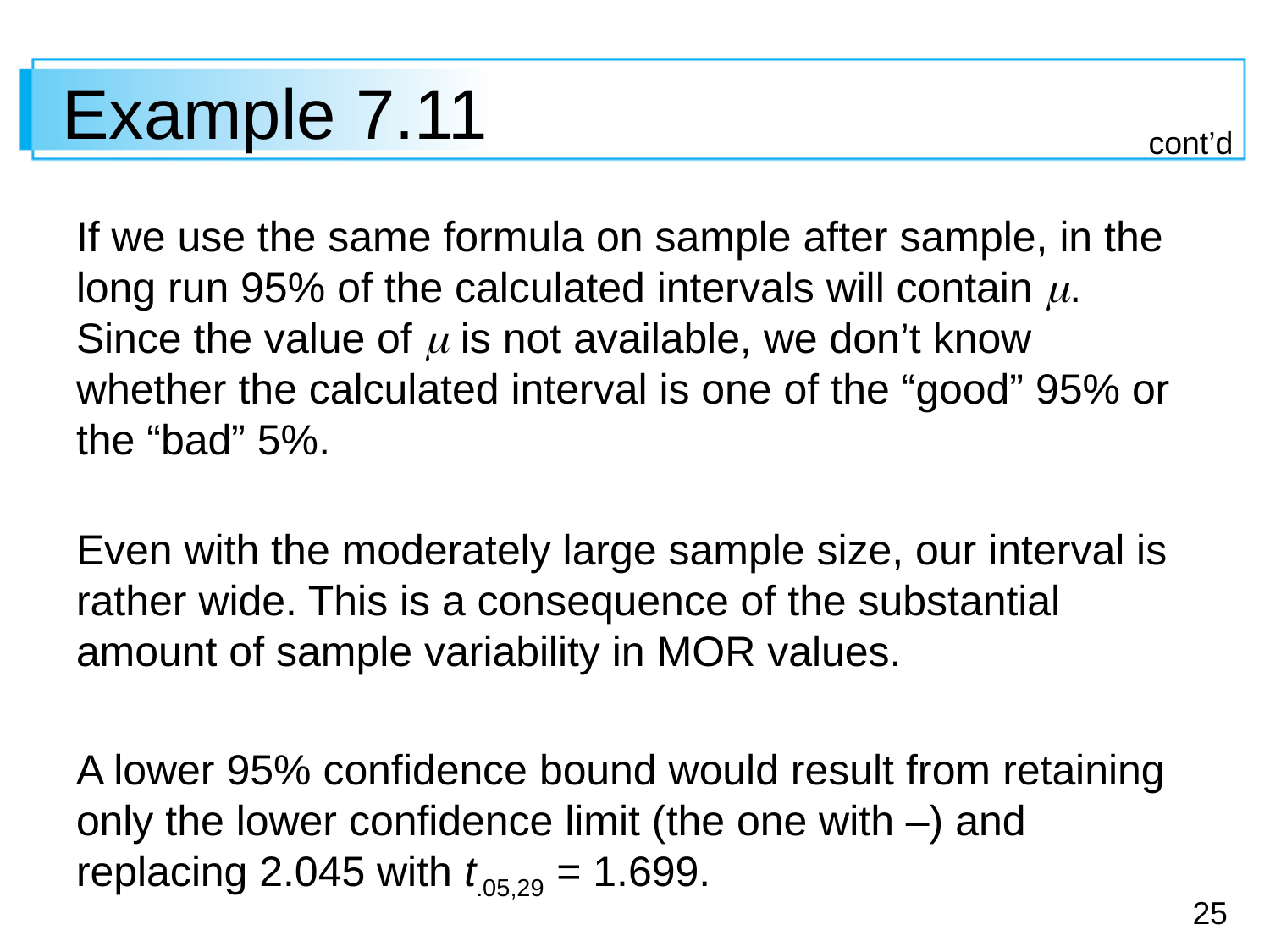

# Example 7.11
cont’d
If we use the same formula on sample after sample, in the long run 95% of the calculated intervals will contain μ. Since the value of μ is not available, we don’t know whether the calculated interval is one of the “good” 95% or the “bad” 5%.
Even with the moderately large sample size, our interval is rather wide. This is a consequence of the substantial amount of sample variability in MOR values.

A lower 95% confidence bound would result from retaining only the lower confidence limit (the one with –) and replacing 2.045 with t.05,29 = 1.699.